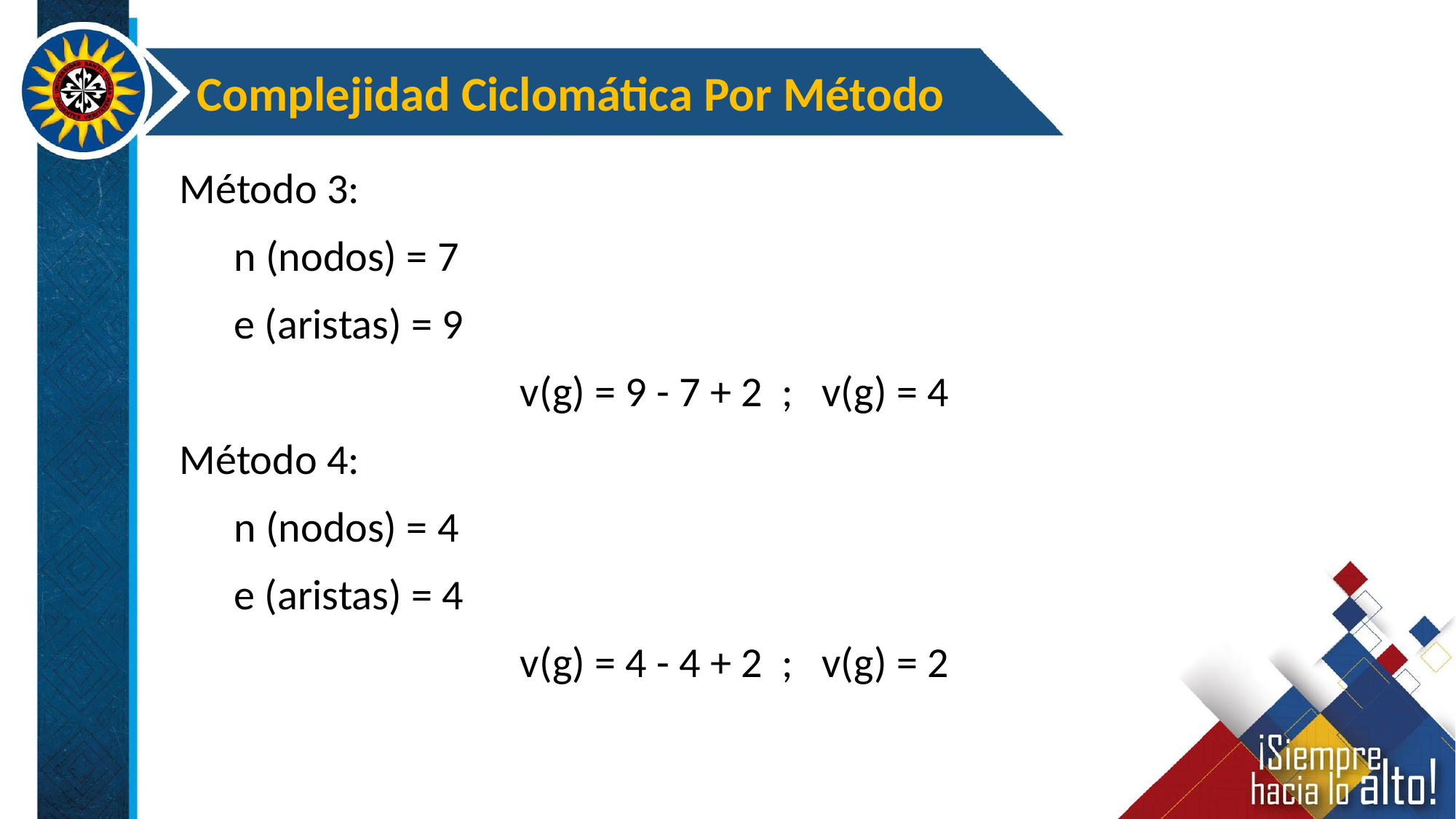

Complejidad Ciclomática Por Método
Método 3:
n (nodos) = 7
e (aristas) = 9
v(g) = 9 - 7 + 2  ;   v(g) = 4
Método 4:
n (nodos) = 4
e (aristas) = 4
v(g) = 4 - 4 + 2  ;   v(g) = 2